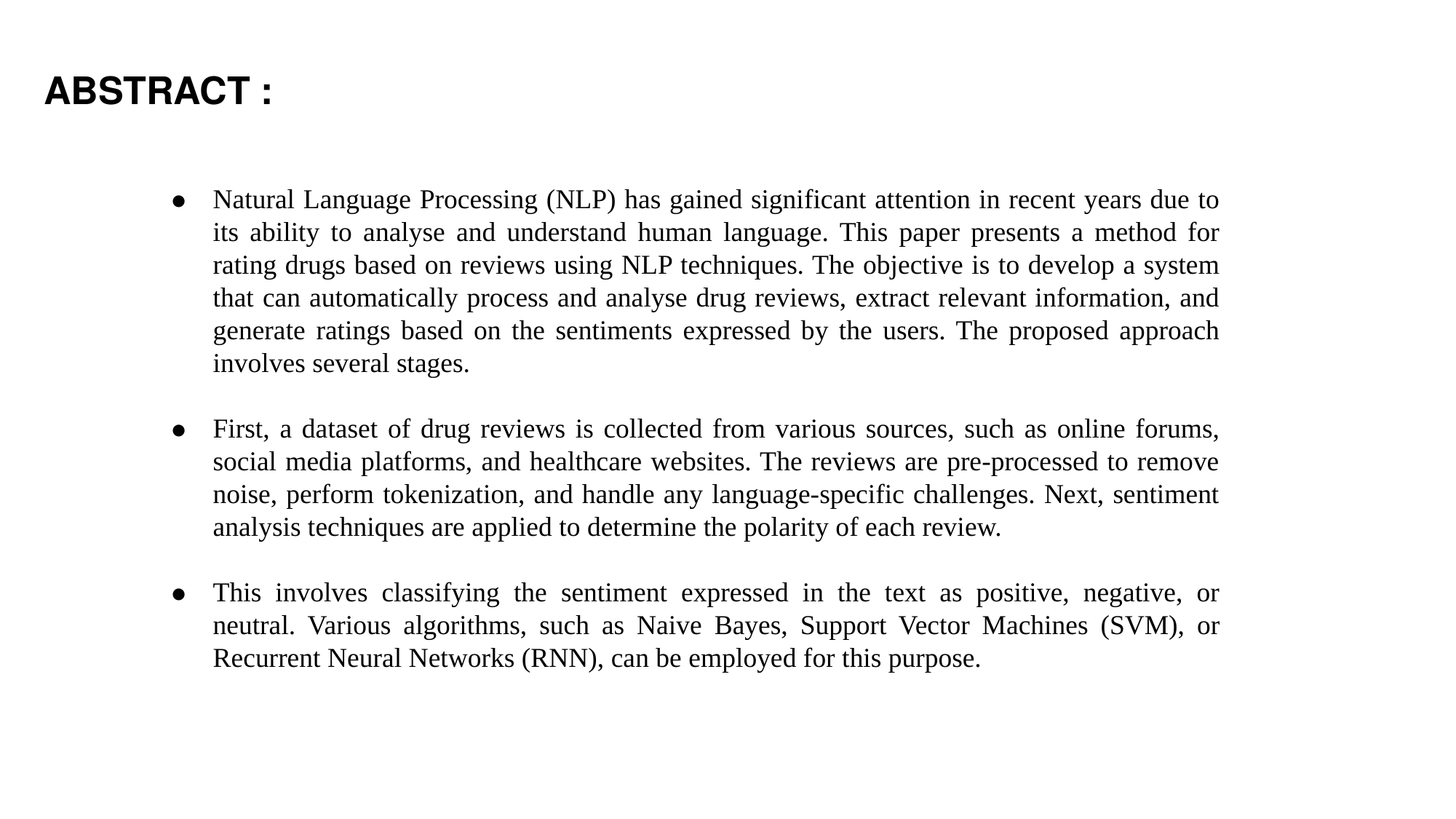

ABSTRACT :
Natural Language Processing (NLP) has gained significant attention in recent years due to its ability to analyse and understand human language. This paper presents a method for rating drugs based on reviews using NLP techniques. The objective is to develop a system that can automatically process and analyse drug reviews, extract relevant information, and generate ratings based on the sentiments expressed by the users. The proposed approach involves several stages.

First, a dataset of drug reviews is collected from various sources, such as online forums, social media platforms, and healthcare websites. The reviews are pre-processed to remove noise, perform tokenization, and handle any language-specific challenges. Next, sentiment analysis techniques are applied to determine the polarity of each review.

This involves classifying the sentiment expressed in the text as positive, negative, or neutral. Various algorithms, such as Naive Bayes, Support Vector Machines (SVM), or Recurrent Neural Networks (RNN), can be employed for this purpose.